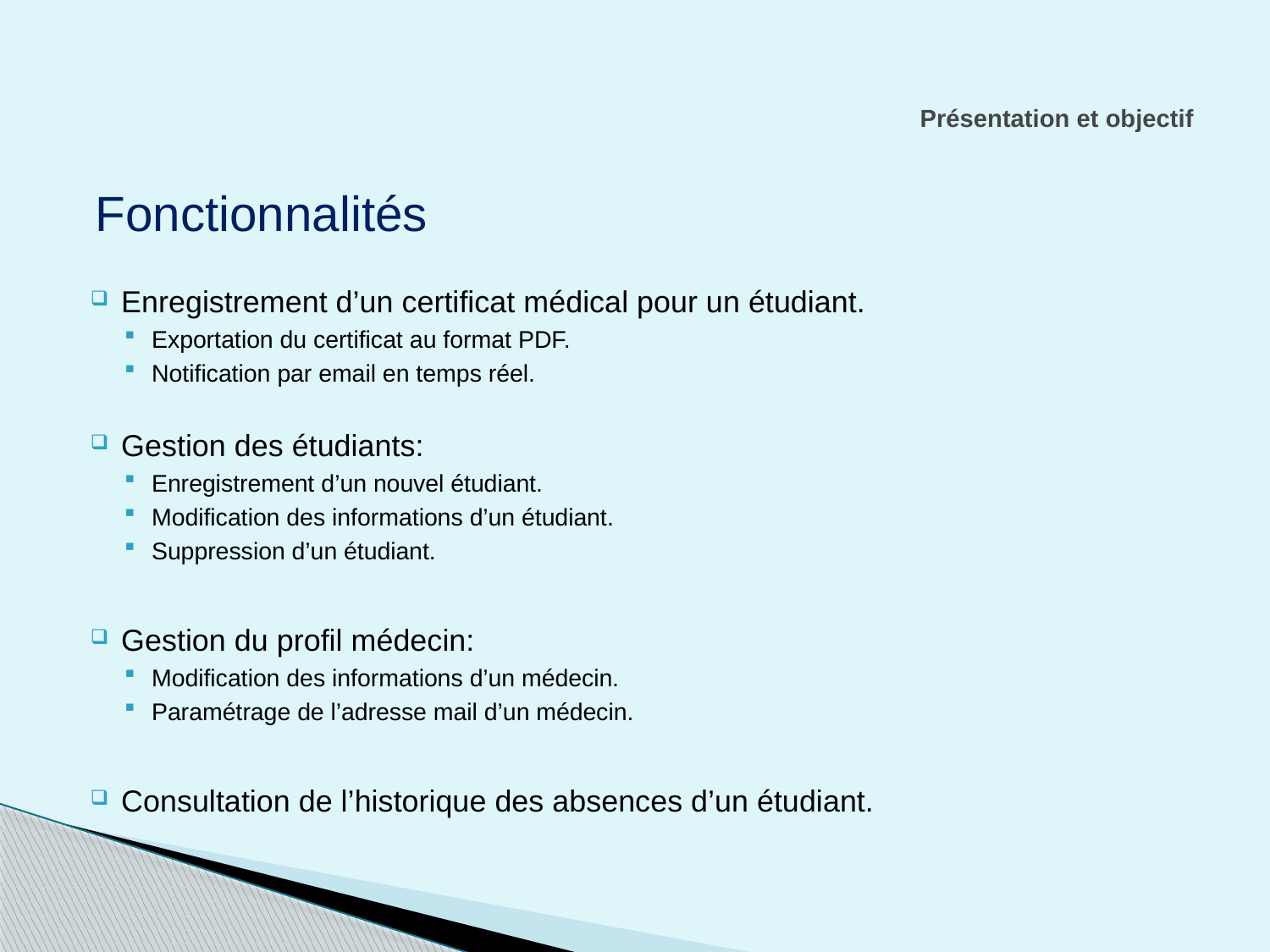

# Présentation et objectif
Fonctionnalités
Enregistrement d’un certificat médical pour un étudiant.
Exportation du certificat au format PDF.
Notification par email en temps réel.

Gestion des étudiants:
Enregistrement d’un nouvel étudiant.
Modification des informations d’un étudiant.
Suppression d’un étudiant.

Gestion du profil médecin:
Modification des informations d’un médecin.
Paramétrage de l’adresse mail d’un médecin.

Consultation de l’historique des absences d’un étudiant.